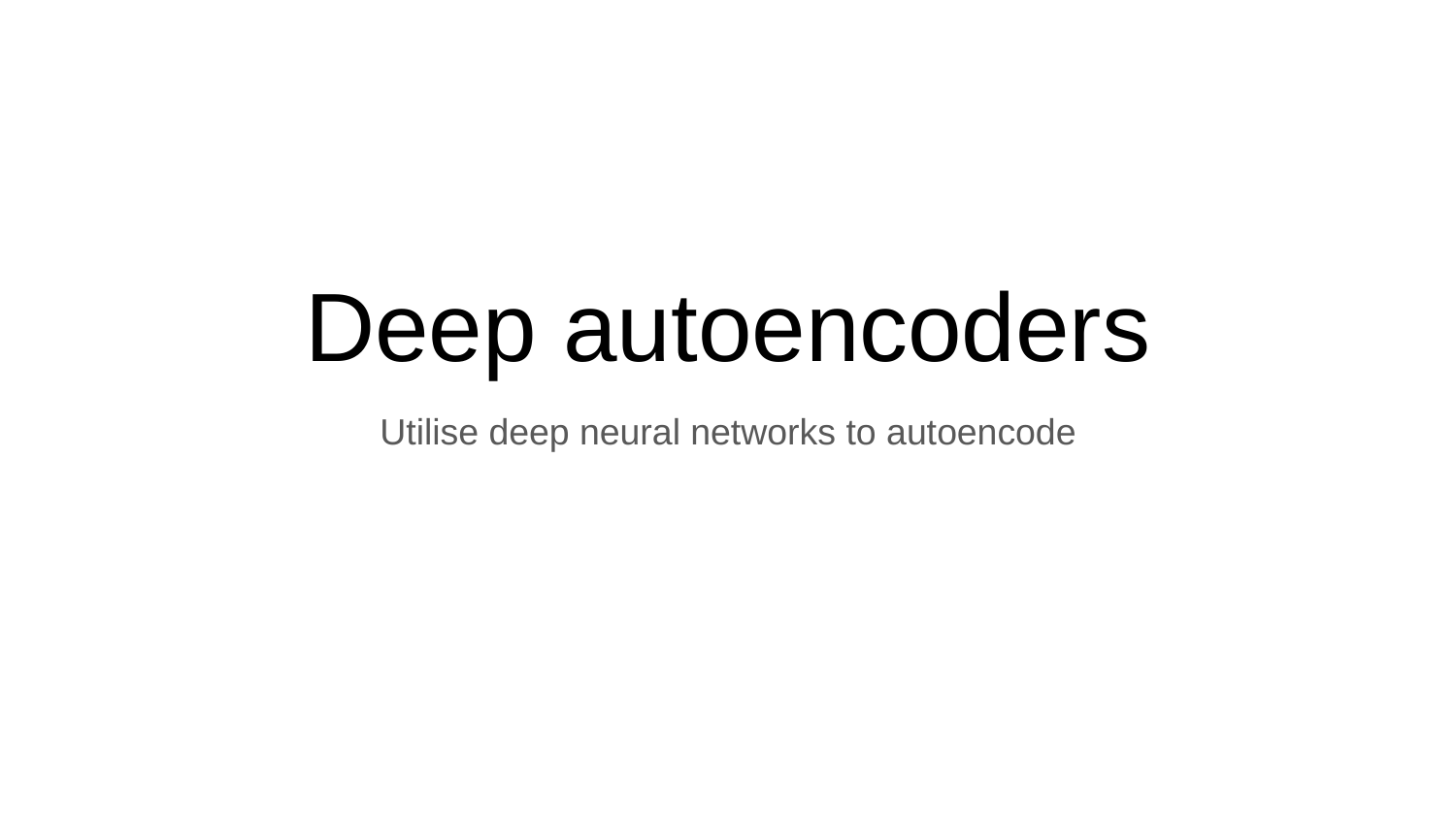

# Deep autoencoders
Utilise deep neural networks to autoencode